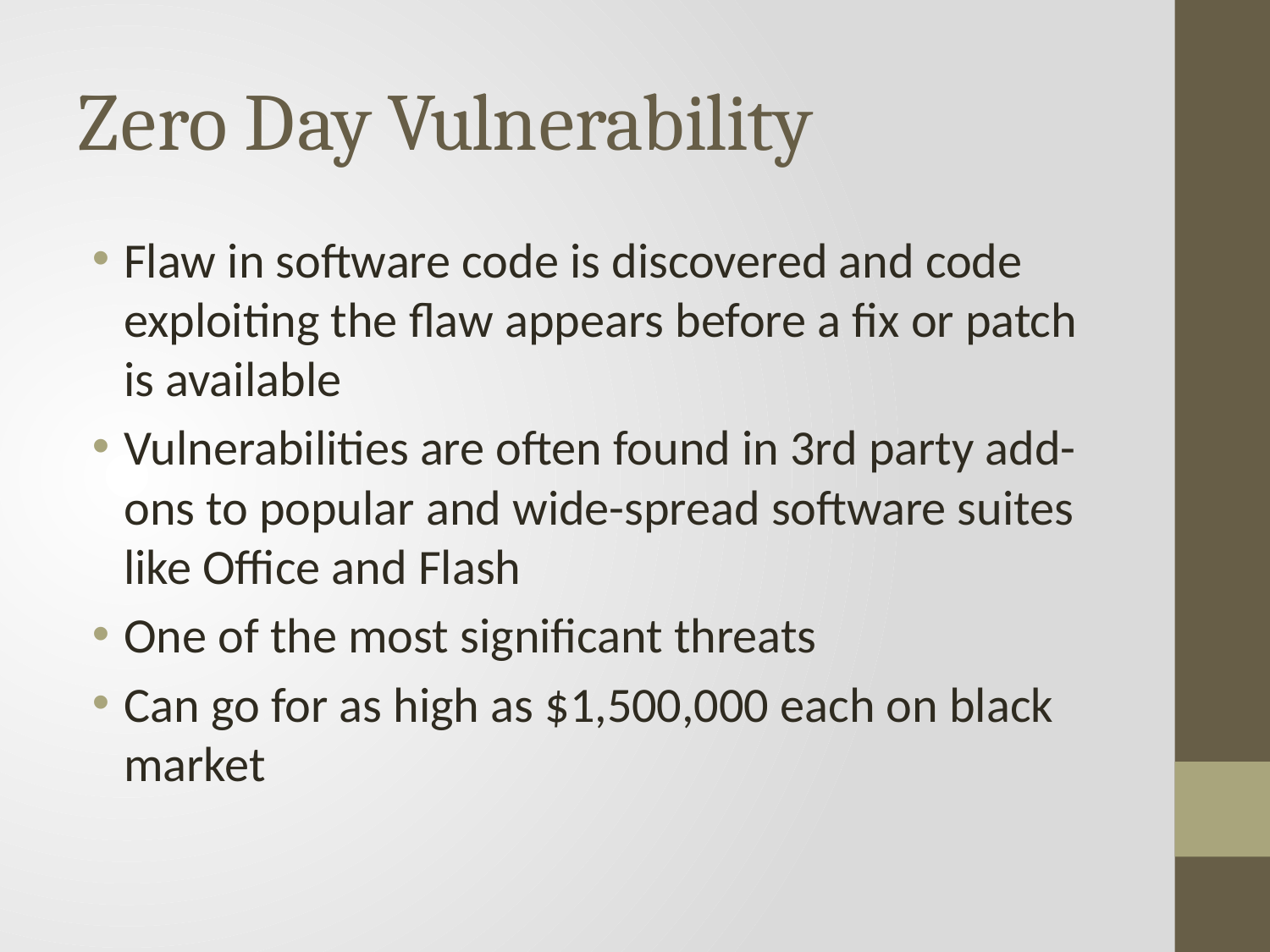

# Zero Day Vulnerability
Flaw in software code is discovered and code exploiting the flaw appears before a fix or patch is available
Vulnerabilities are often found in 3rd party add-ons to popular and wide-spread software suites like Office and Flash
One of the most significant threats
Can go for as high as $1,500,000 each on black market